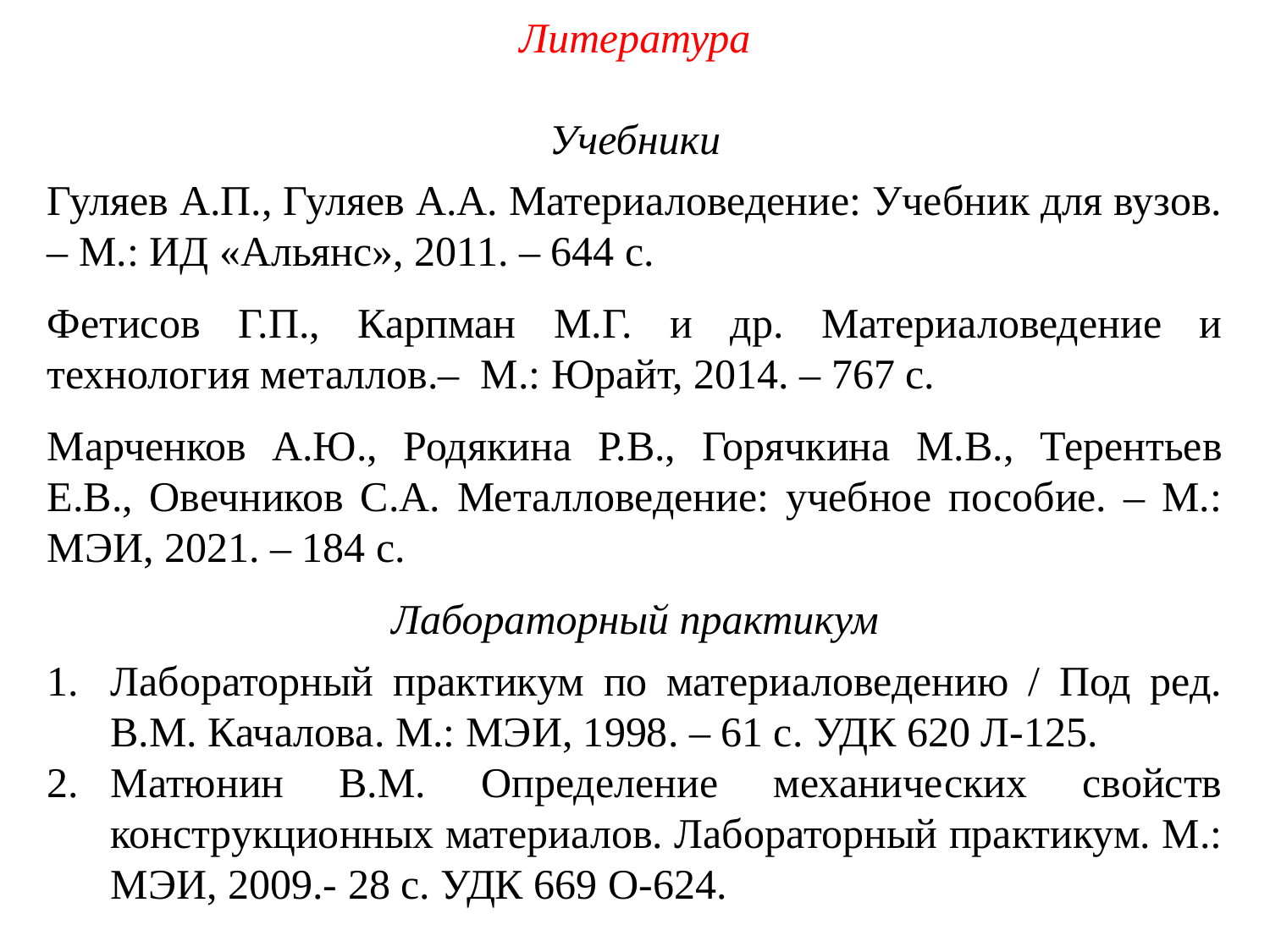

Литература

Учебники
Гуляев А.П., Гуляев А.А. Материаловедение: Учебник для вузов. – М.: ИД «Альянс», 2011. – 644 с.
Фетисов Г.П., Карпман М.Г. и др. Материаловедение и технология металлов.–  М.: Юрайт, 2014. – 767 с.
Марченков А.Ю., Родякина Р.В., Горячкина М.В., Терентьев Е.В., Овечников С.А. Металловедение: учебное пособие. – М.: МЭИ, 2021. – 184 с.
Лабораторный практикум
Лабораторный практикум по материаловедению / Под ред. В.М. Качалова. М.: МЭИ, 1998. – 61 с. УДК 620 Л-125.
Матюнин В.М. Определение механических свойств конструкционных материалов. Лабораторный практикум. М.: МЭИ, 2009.- 28 с. УДК 669 О-624.